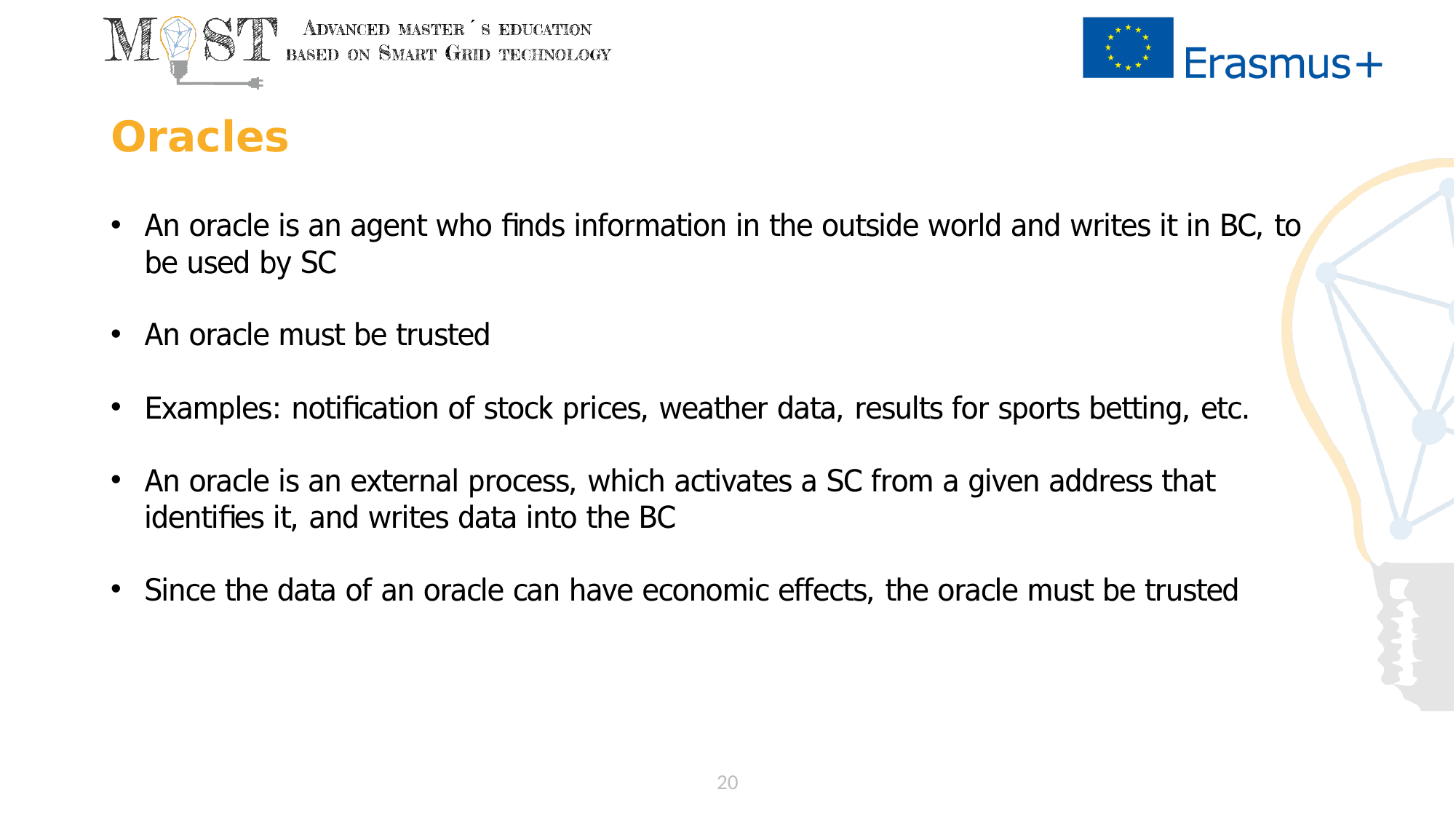

# Oracles
An oracle is an agent who finds information in the outside world and writes it in BC, to be used by SC

An oracle must be trusted

Examples: notification of stock prices, weather data, results for sports betting, etc.
An oracle is an external process, which activates a SC from a given address that identifies it, and writes data into the BC

Since the data of an oracle can have economic effects, the oracle must be trusted
20